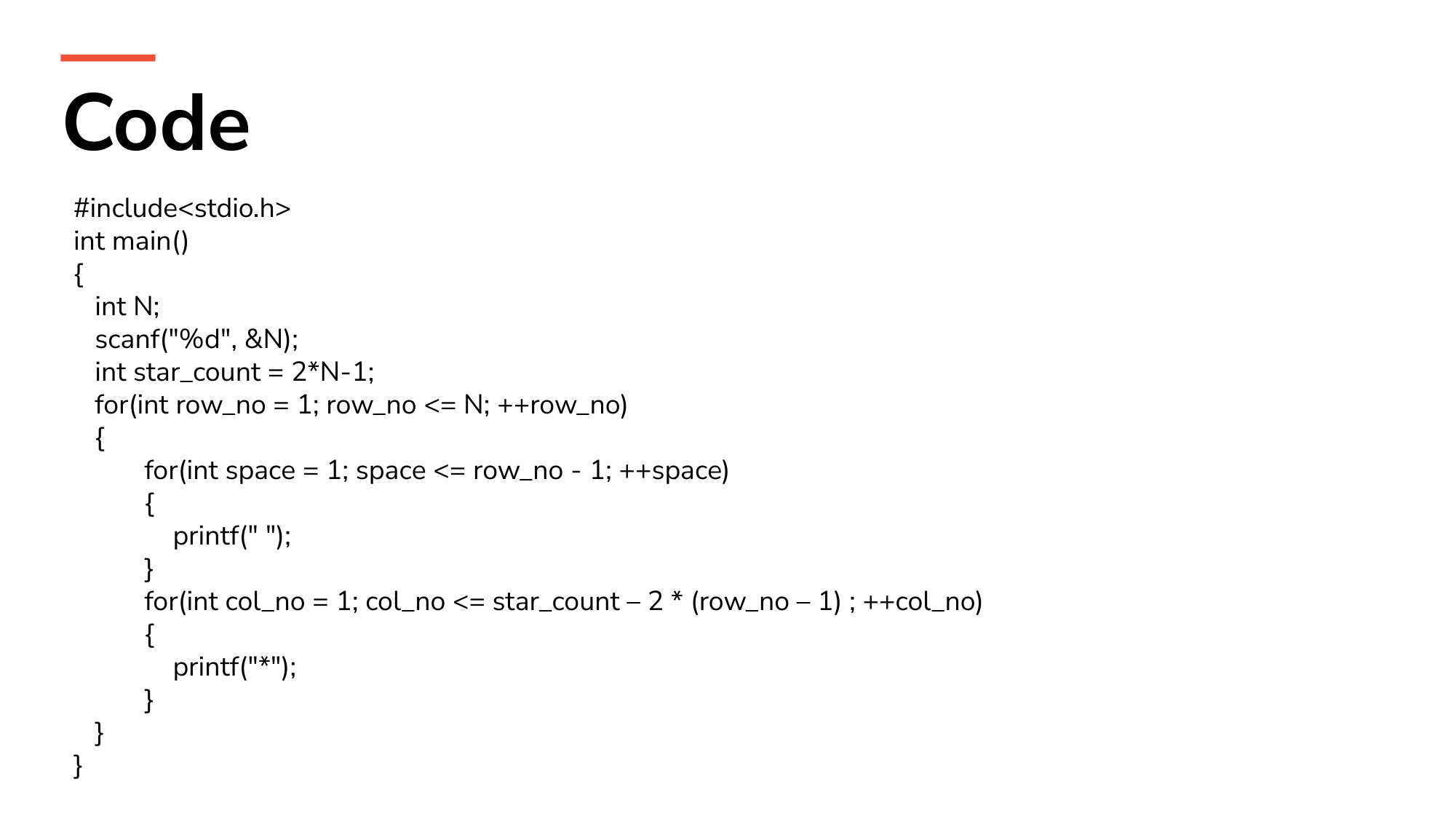

Code
#include<stdio.h>
int main()
{
   int N;
   scanf("%d", &N);
   int star_count = 2*N-1;
   for(int row_no = 1; row_no <= N; ++row_no)
   {
          for(int space = 1; space <= row_no - 1; ++space)
          {
              printf(" ");
          }
          for(int col_no = 1; col_no <= star_count – 2 * (row_no – 1) ; ++col_no)
          {
              printf("*");
          }
   }
}